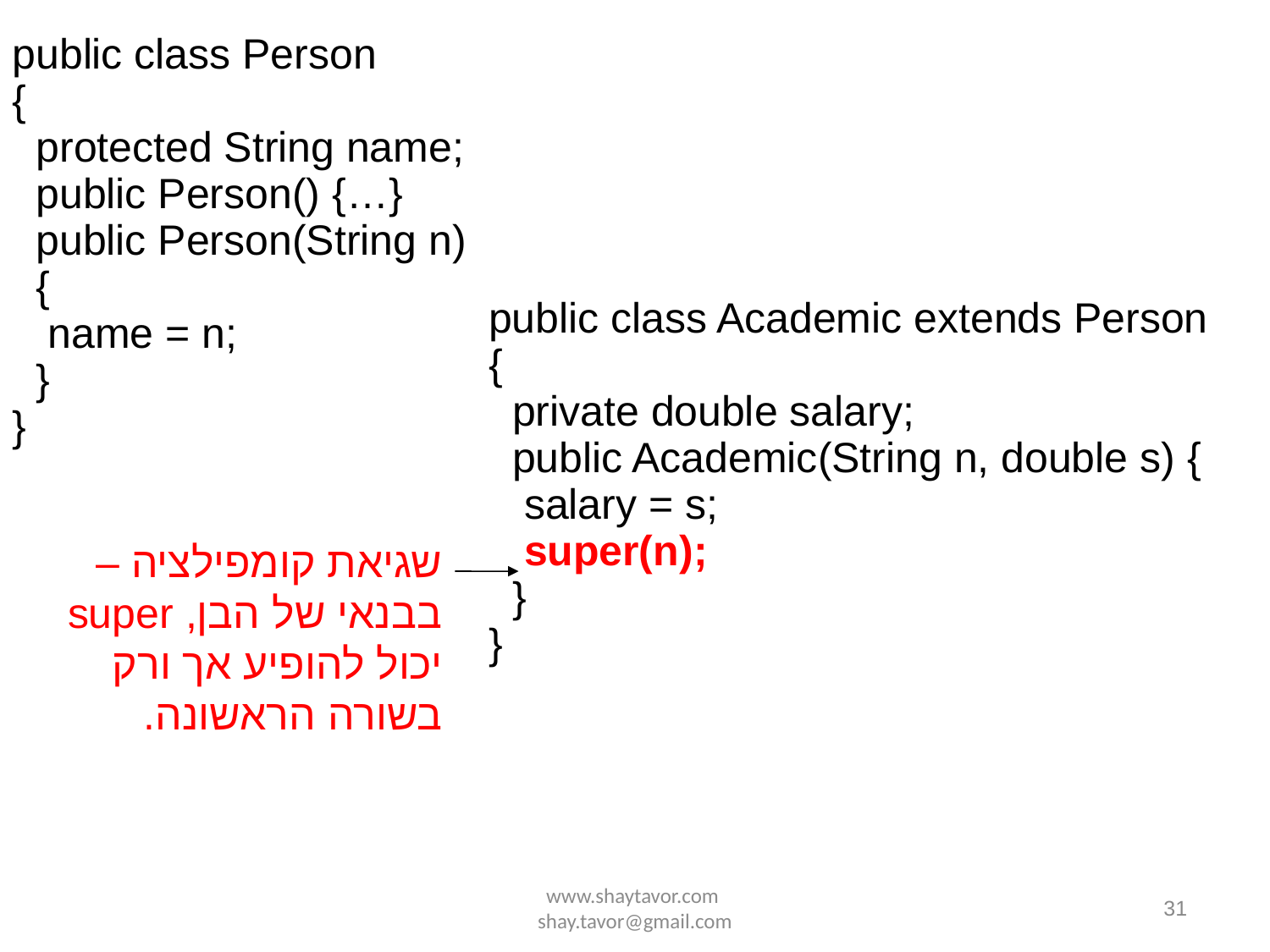

public class Person
{
  protected String name;
  public Person() {…}
  public Person(String n)
  {
   name = n;
  }
}
public class Academic extends Person
{
  private double salary;
  public Academic(String n, double s) {
   salary = s;
   super(n);
  }
}
שגיאת קומפילציה – בבנאי של הבן, super יכול להופיע אך ורק בשורה הראשונה.

www.shaytavor.com  shay.tavor@gmail.com
31